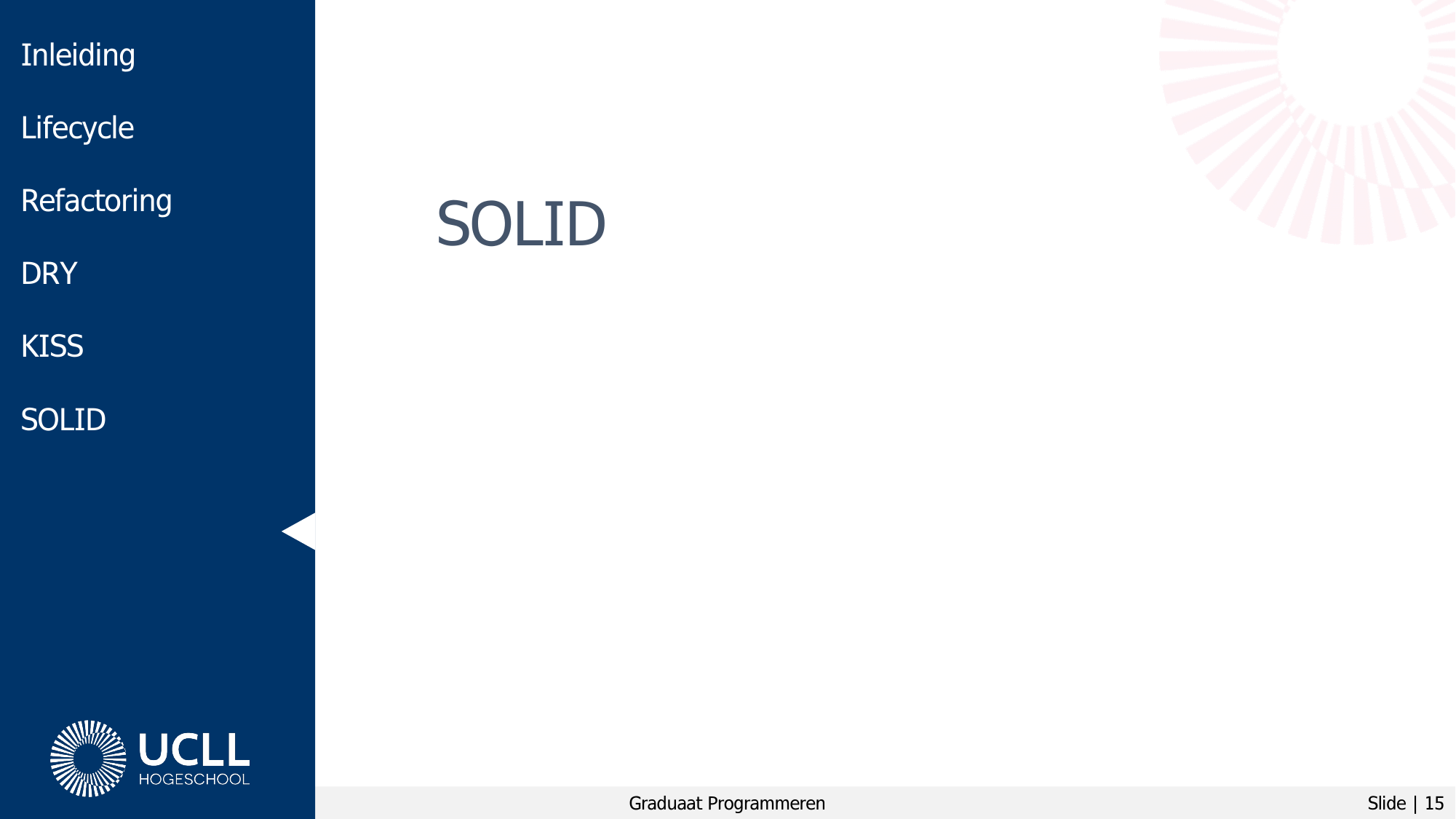

Inleiding

Lifecycle

Refactoring

DRY

KISS

SOLID

# SOLID